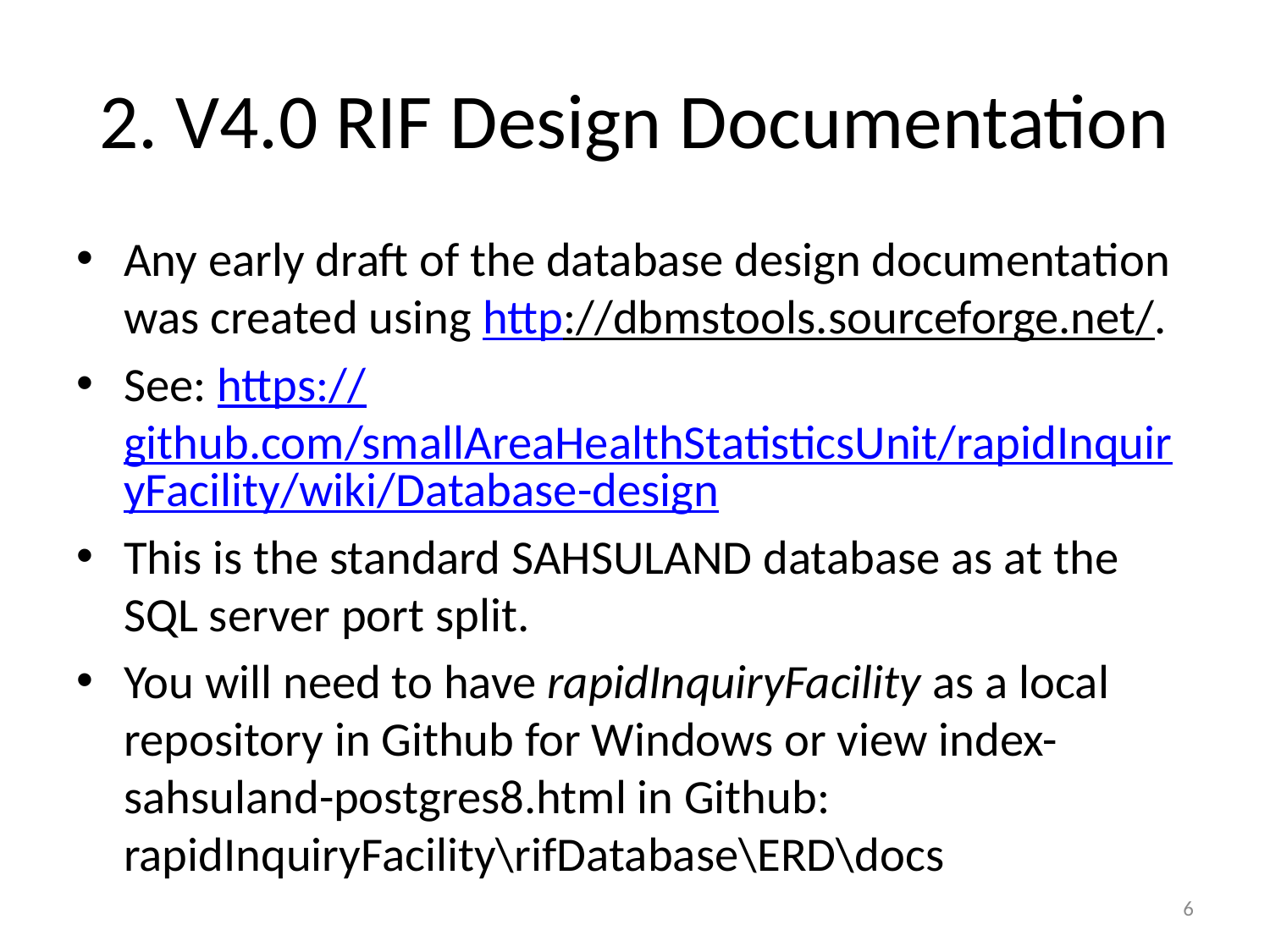

# 2. V4.0 RIF Design Documentation
Any early draft of the database design documentation was created using http://dbmstools.sourceforge.net/.
See: https://github.com/smallAreaHealthStatisticsUnit/rapidInquiryFacility/wiki/Database-design
This is the standard SAHSULAND database as at the SQL server port split.
You will need to have rapidInquiryFacility as a local repository in Github for Windows or view index-sahsuland-postgres8.html in Github: rapidInquiryFacility\rifDatabase\ERD\docs
6